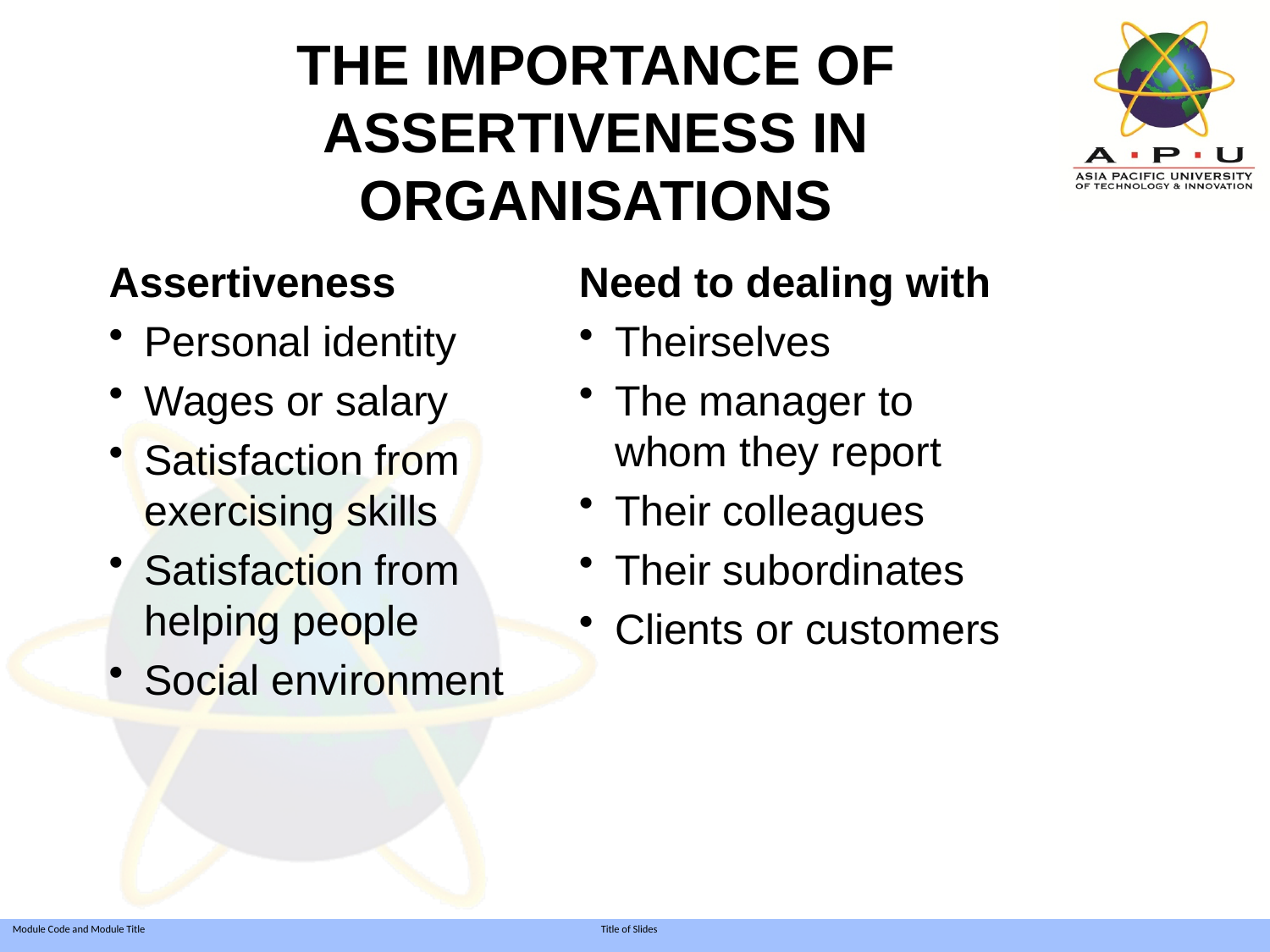

# THE IMPORTANCE OF ASSERTIVENESS IN ORGANISATIONS
Assertiveness
Personal identity
Wages or salary
Satisfaction from exercising skills
Satisfaction from helping people
Social environment
Need to dealing with
Theirselves
The manager to whom they report
Their colleagues
Their subordinates
Clients or customers